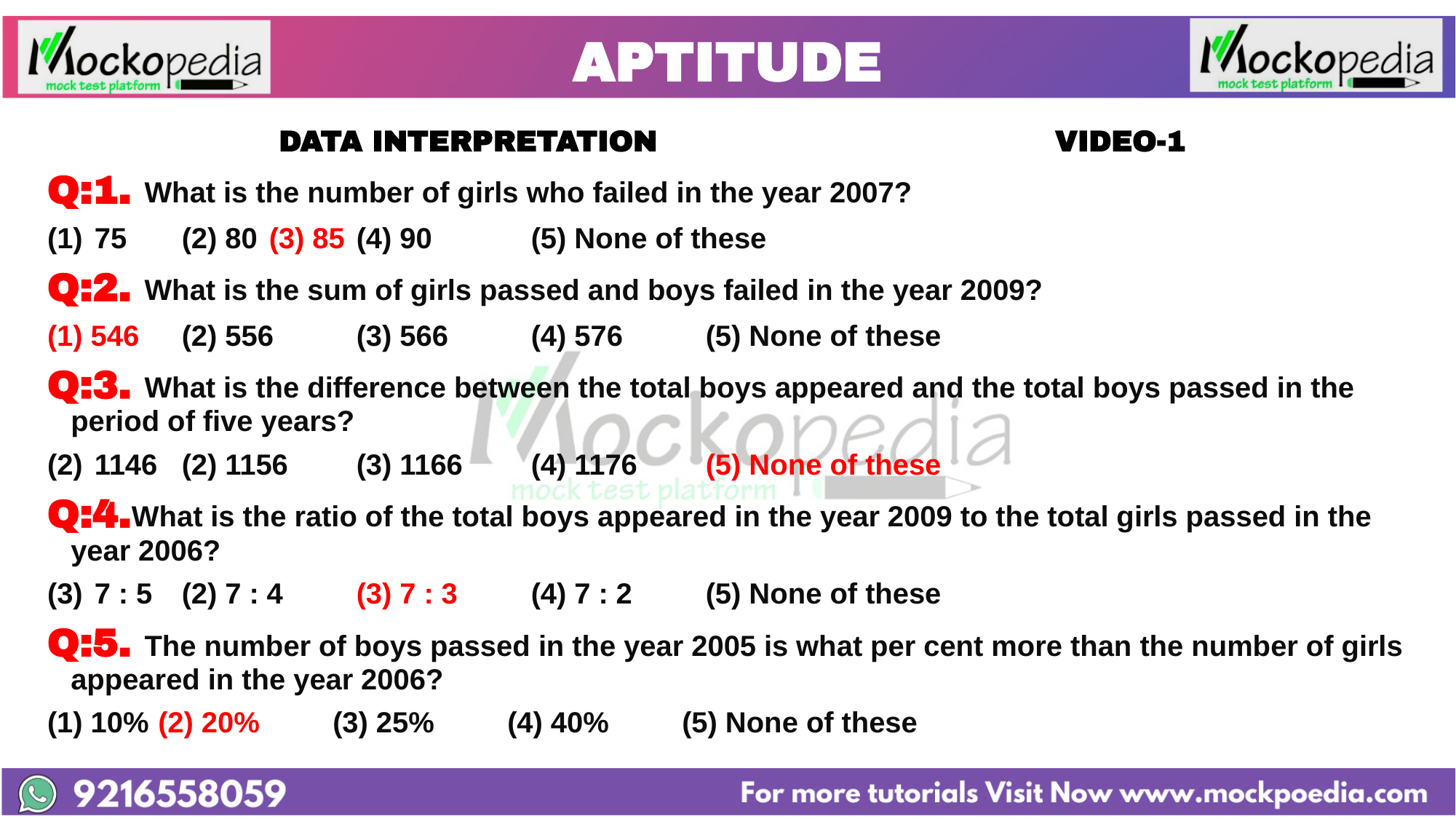

# APTITUDE
 DATA INTERPRETATION                        		VIDEO-1
Q:1. What is the number of girls who failed in the year 2007?
75 		(2) 80 		(3) 85 		(4) 90  		(5) None of these
Q:2. What is the sum of girls passed and boys failed in the year 2009?
(1) 546 	(2) 556 	(3) 566 	(4) 576		(5) None of these
Q:3. What is the difference between the total boys appeared and the total boys passed in the period of five years?
1146 	(2) 1156 	(3) 1166 	(4) 1176 	(5) None of these
Q:4.What is the ratio of the total boys appeared in the year 2009 to the total girls passed in the year 2006?
7 : 5 	(2) 7 : 4 	(3) 7 : 3 	(4) 7 : 2 	(5) None of these
Q:5. The number of boys passed in the year 2005 is what per cent more than the number of girls appeared in the year 2006?
(1) 10% 	(2) 20% 	(3) 25% 	(4) 40% 	(5) None of these